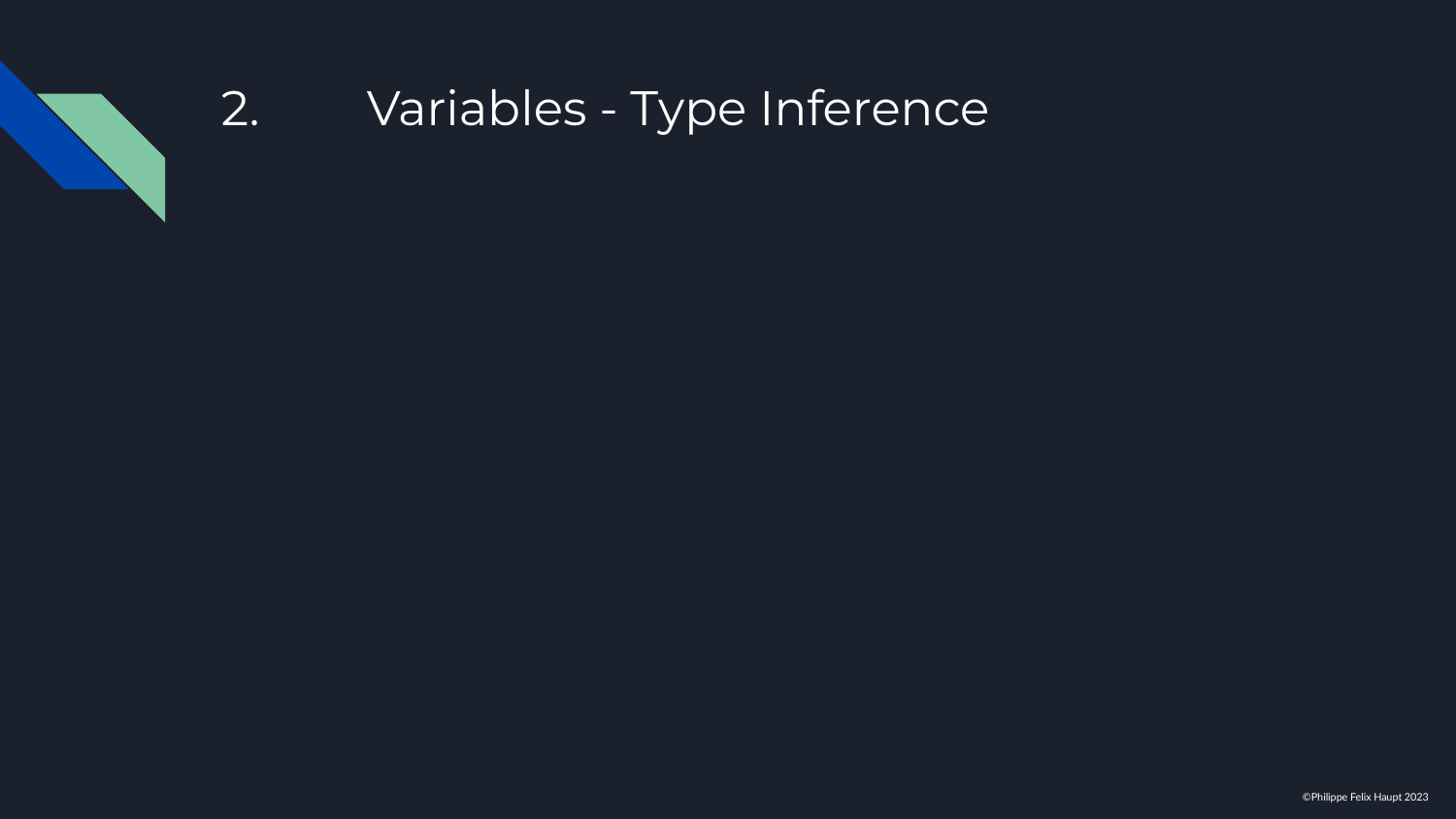

# 2.	Variables - Type Inference

©Philippe Felix Haupt 2023